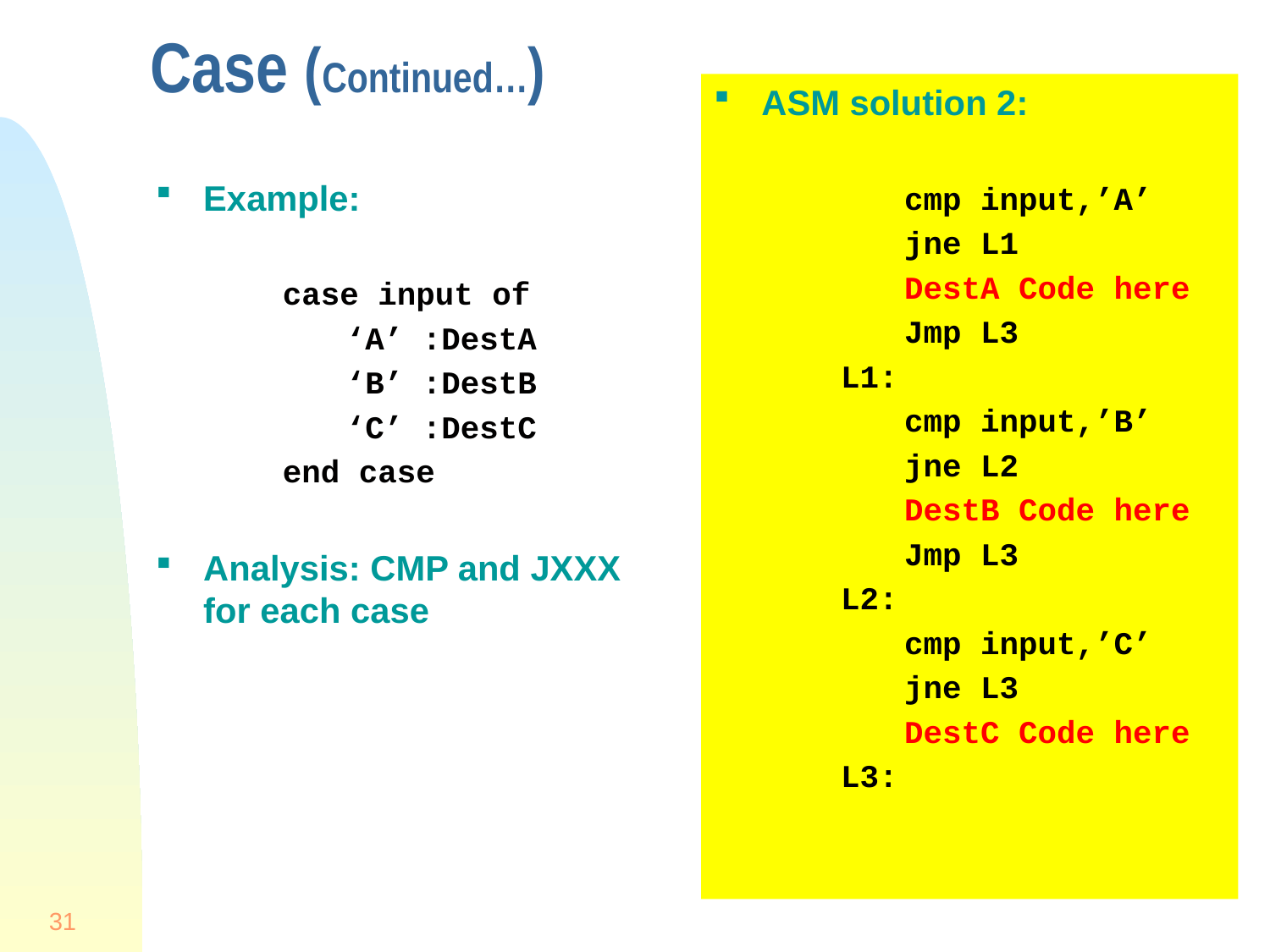

Case (Continued…)
ASM solution 2:

cmp input,’A’
jne L1
DestA Code here
Jmp L3
L1:
cmp input,’B’
jne L2
DestB Code here
Jmp L3
L2:
cmp input,’C’
jne L3
DestC Code here
L3:
Example:

case input of
‘A’ :DestA
‘B’ :DestB
‘C’ :DestC
end case

Analysis: CMP and JXXX for each case
31